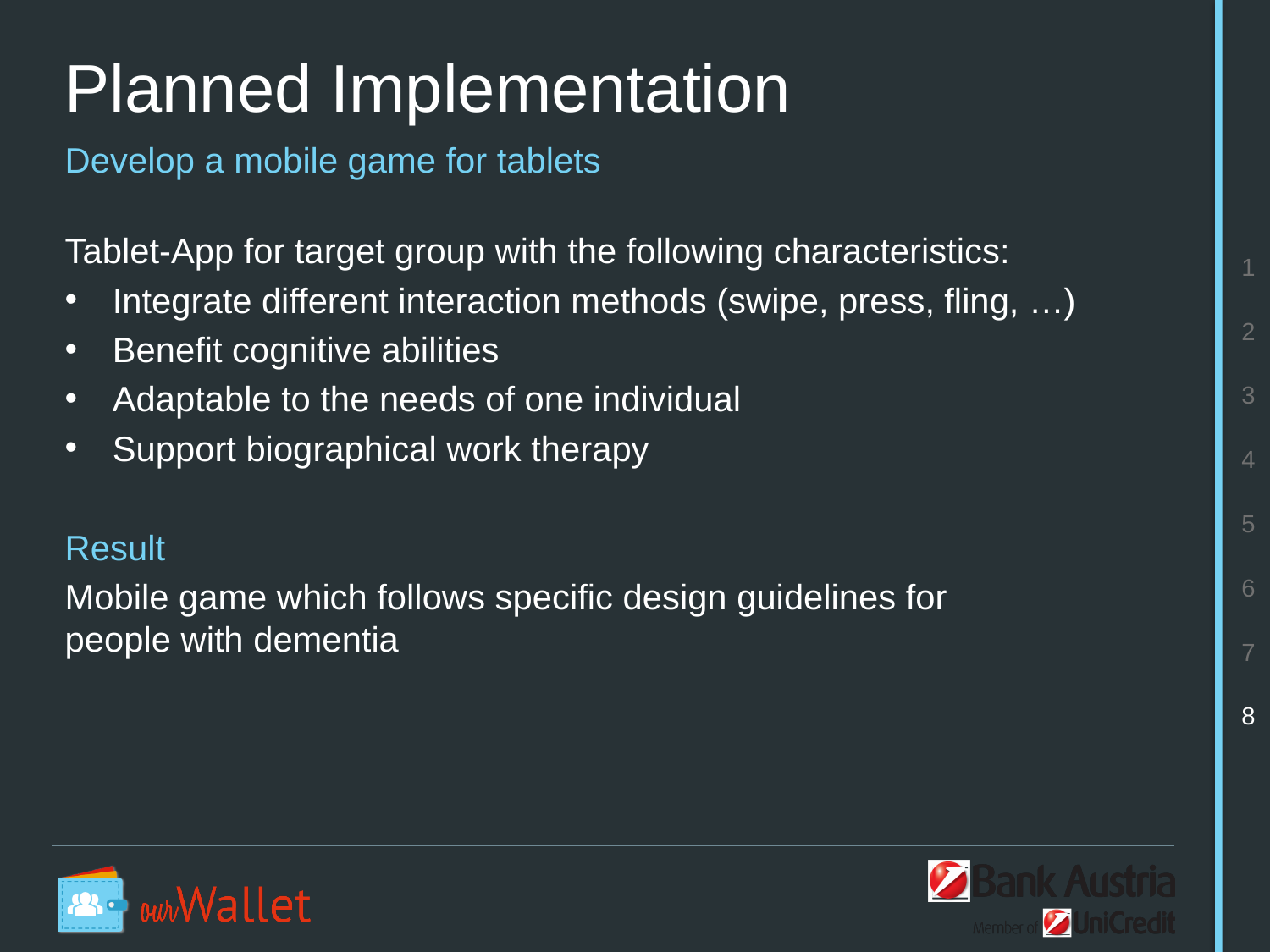

1
2
3
4
5
6
7
8
# Planned Implementation
Develop a mobile game for tablets
Tablet-App for target group with the following characteristics:
Integrate different interaction methods (swipe, press, fling, …)
Benefit cognitive abilities
Adaptable to the needs of one individual
Support biographical work therapy

Result
Mobile game which follows specific design guidelines for
people with dementia